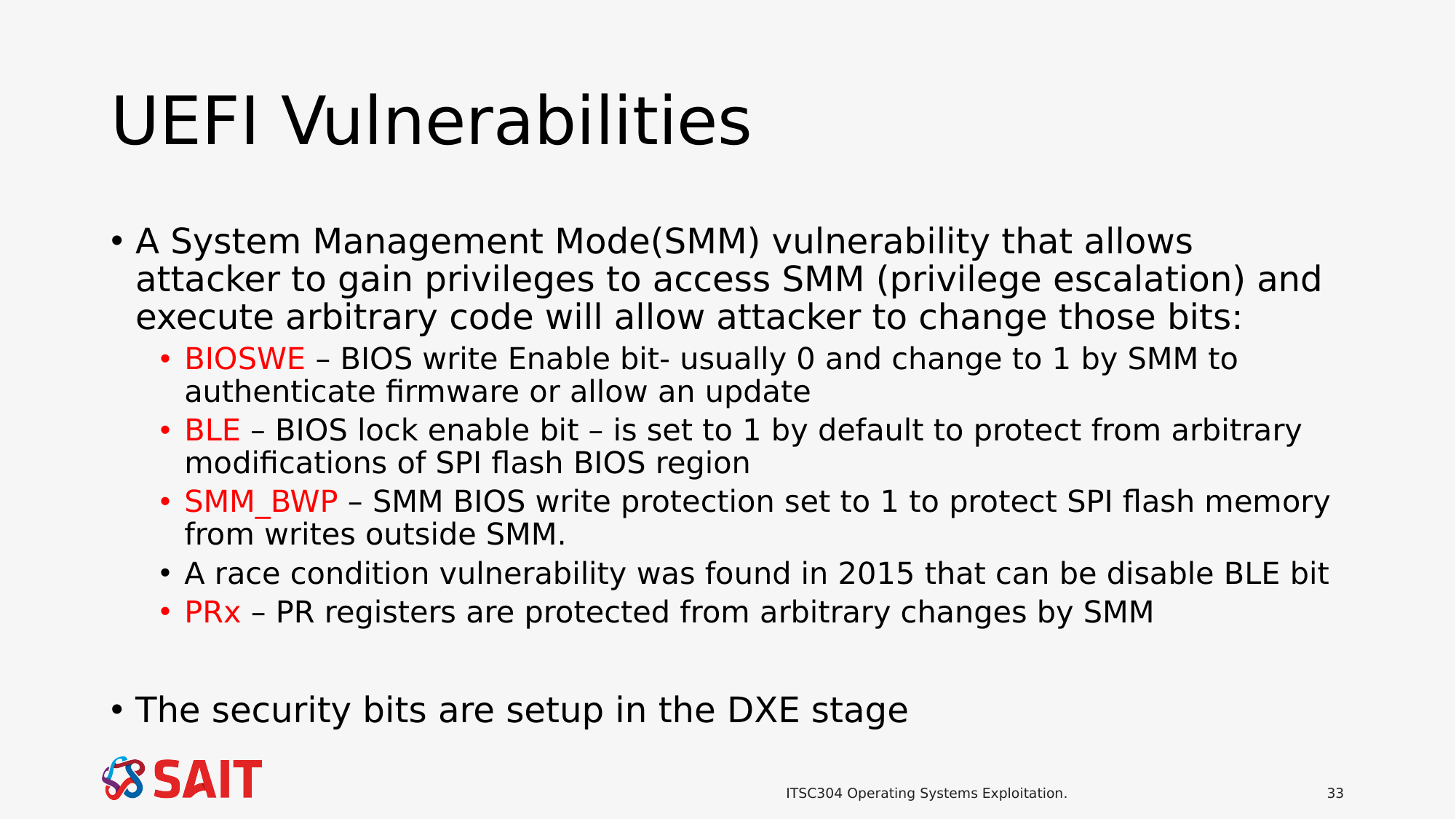

# UEFI Vulnerabilities
A System Management Mode(SMM) vulnerability that allows attacker to gain privileges to access SMM (privilege escalation) and execute arbitrary code will allow attacker to change those bits:
BIOSWE – BIOS write Enable bit- usually 0 and change to 1 by SMM to authenticate firmware or allow an update
BLE – BIOS lock enable bit – is set to 1 by default to protect from arbitrary modifications of SPI flash BIOS region
SMM_BWP – SMM BIOS write protection set to 1 to protect SPI flash memory from writes outside SMM.
A race condition vulnerability was found in 2015 that can be disable BLE bit
PRx – PR registers are protected from arbitrary changes by SMM

The security bits are setup in the DXE stage

ITSC304 Operating Systems Exploitation.
33